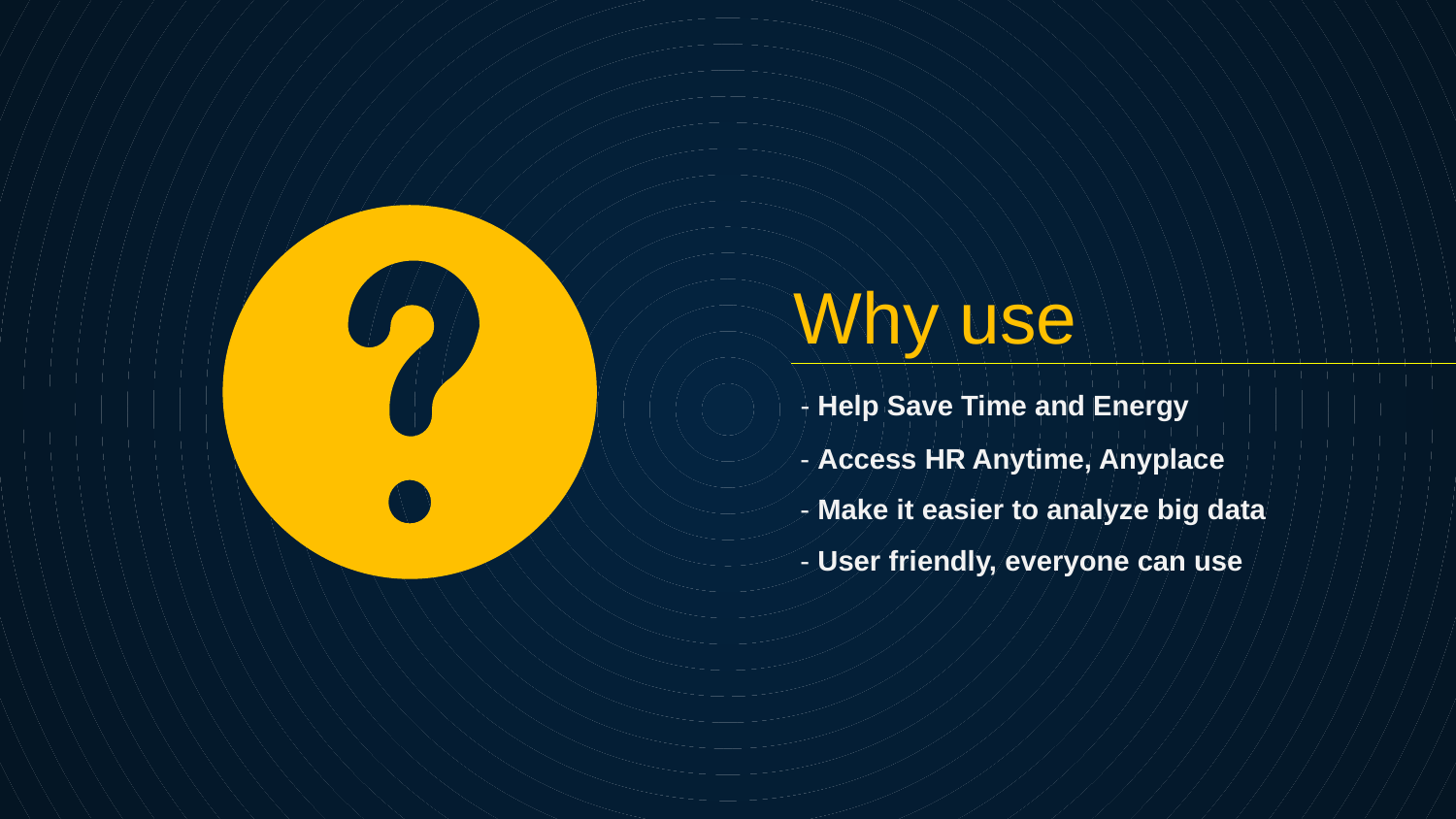

# Why use
- Help Save Time and Energy
- Access HR Anytime, Anyplace
- Make it easier to analyze big data
- User friendly, everyone can use